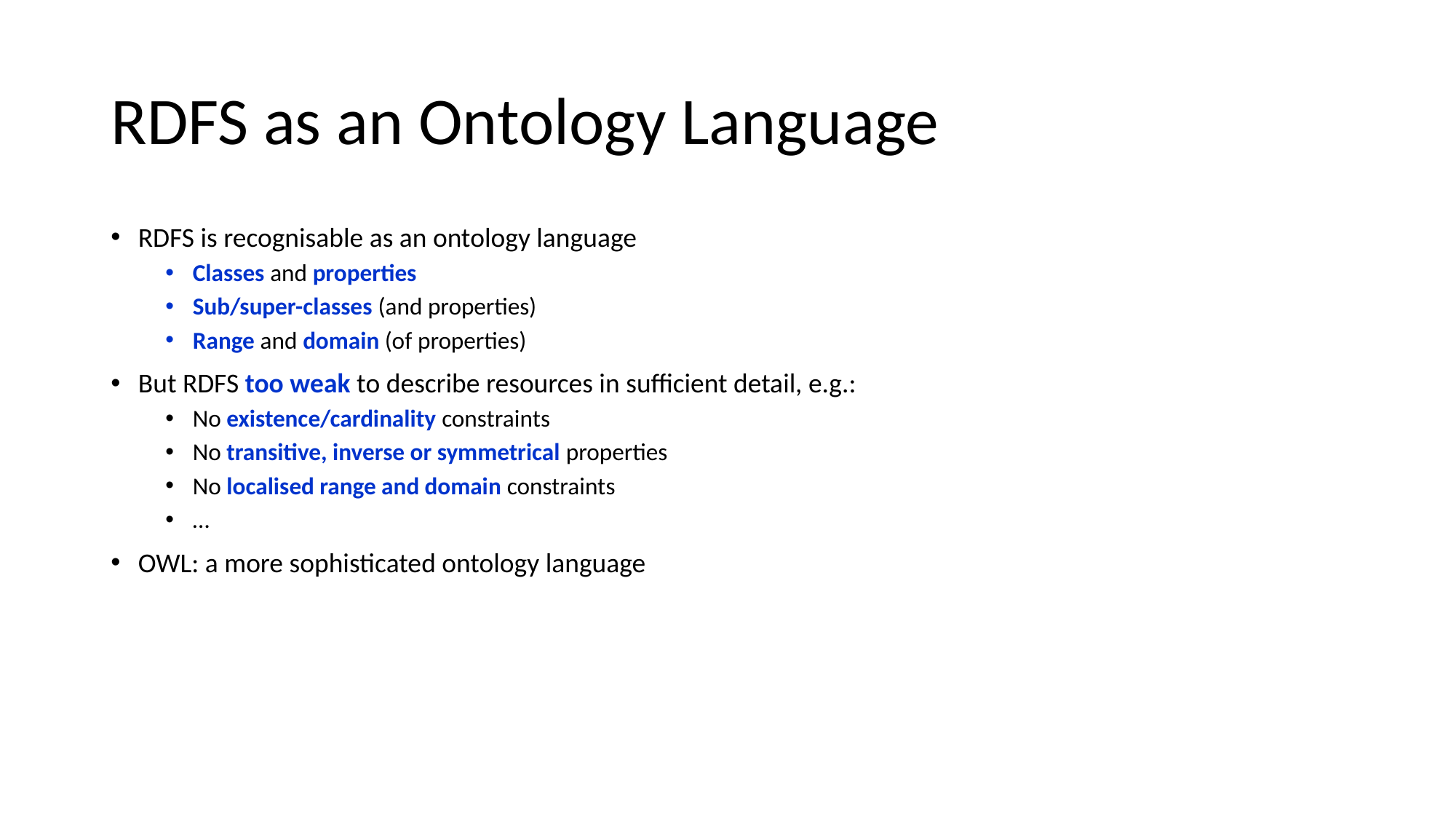

# RDFS as an Ontology Language
RDFS is recognisable as an ontology language
Classes and properties
Sub/super-classes (and properties)
Range and domain (of properties)
But RDFS too weak to describe resources in sufficient detail, e.g.:
No existence/cardinality constraints
No transitive, inverse or symmetrical properties
No localised range and domain constraints
…
OWL: a more sophisticated ontology language